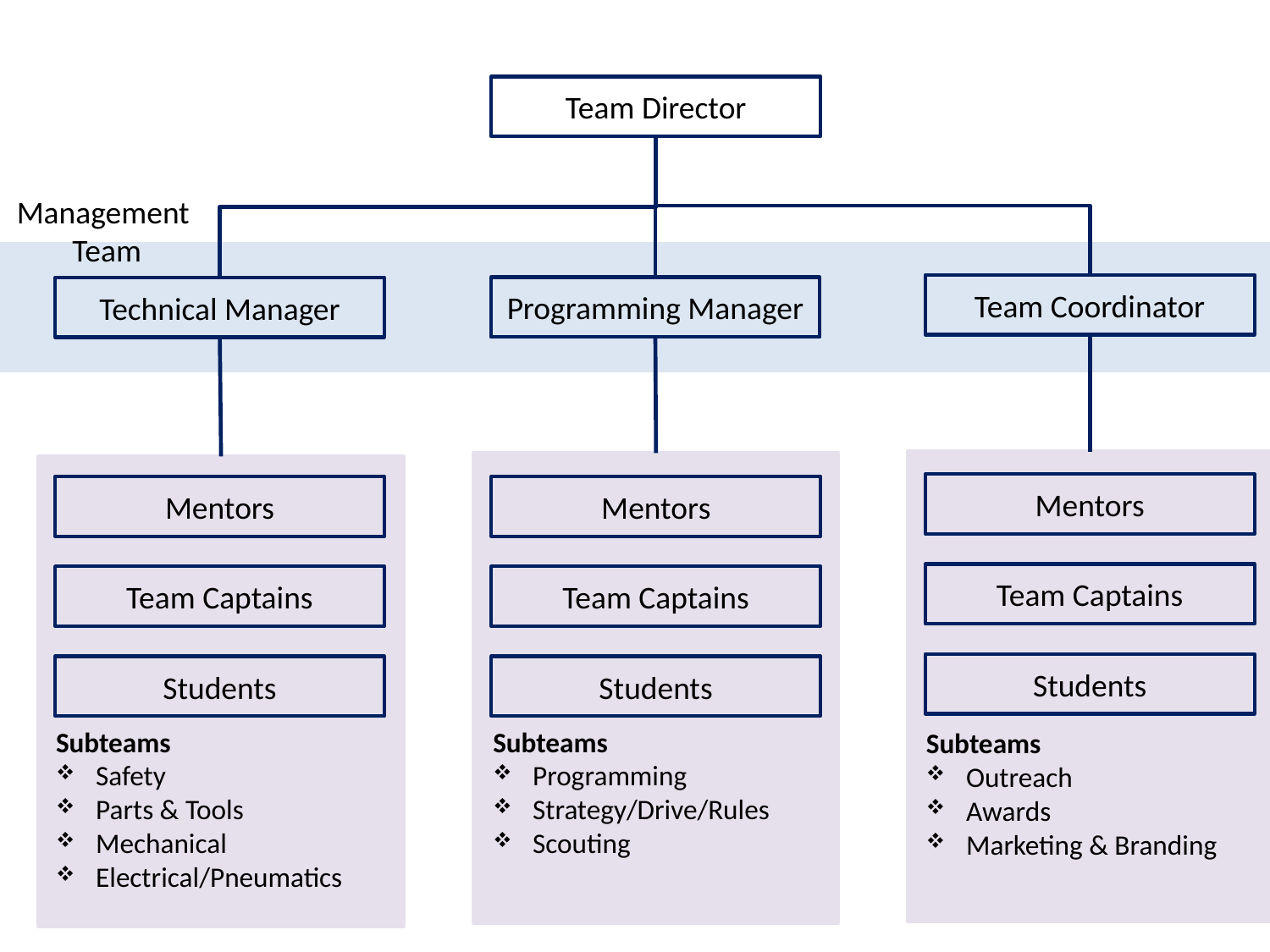

Team Director
Management
Team

Team Coordinator
Programming Manager
Technical Manager

Mentors
Mentors
Mentors
Team Captains
Team Captains
Team Captains
Students
Students
Students
Subteams
Safety
Parts & Tools
Mechanical
Electrical/Pneumatics

Subteams
Programming
Strategy/Drive/Rules
Scouting
Subteams
Outreach
Awards
Marketing & Branding